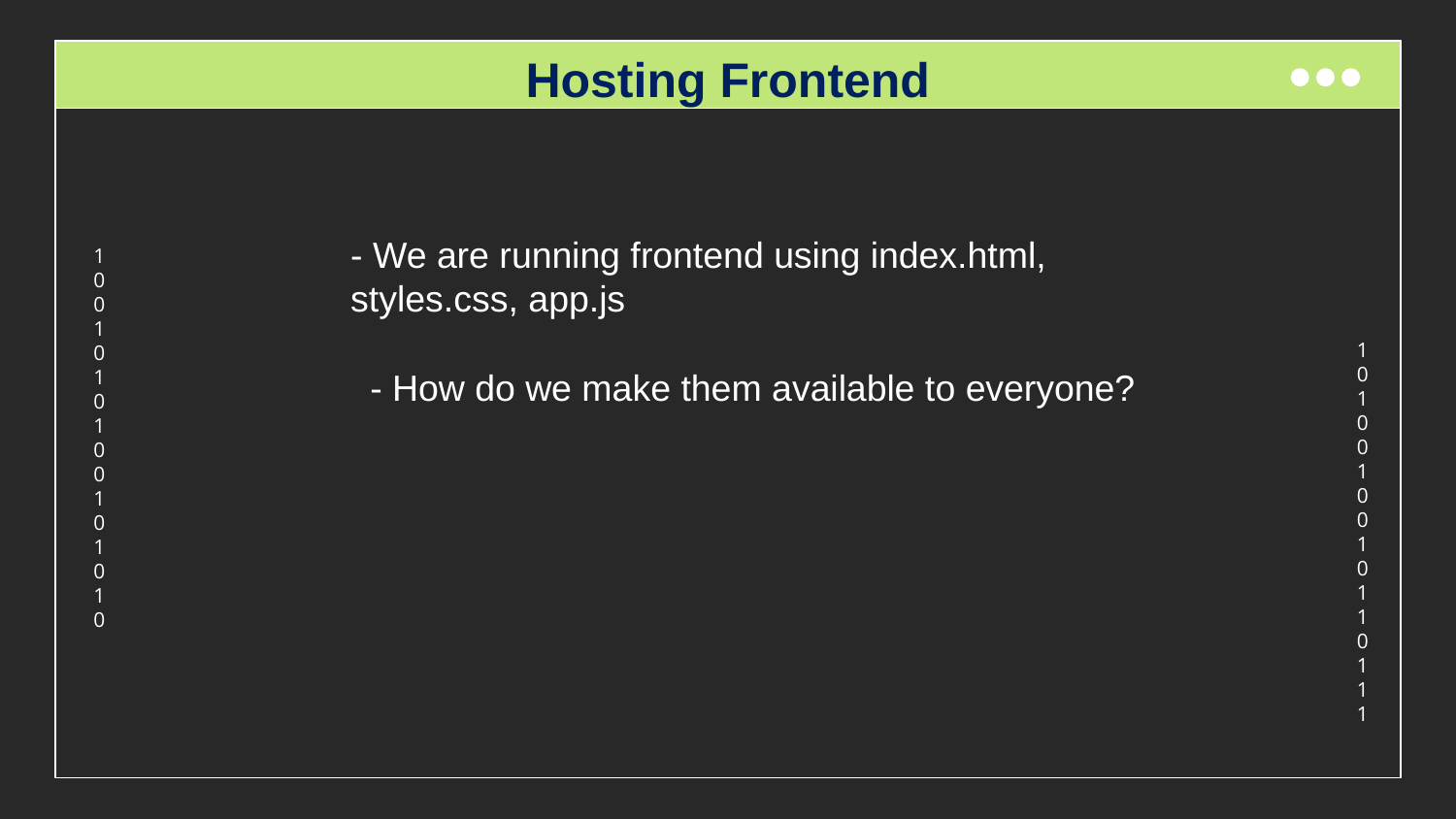

Hosting Frontend
- We are running frontend using index.html, styles.css, app.js
- How do we make them available to everyone?